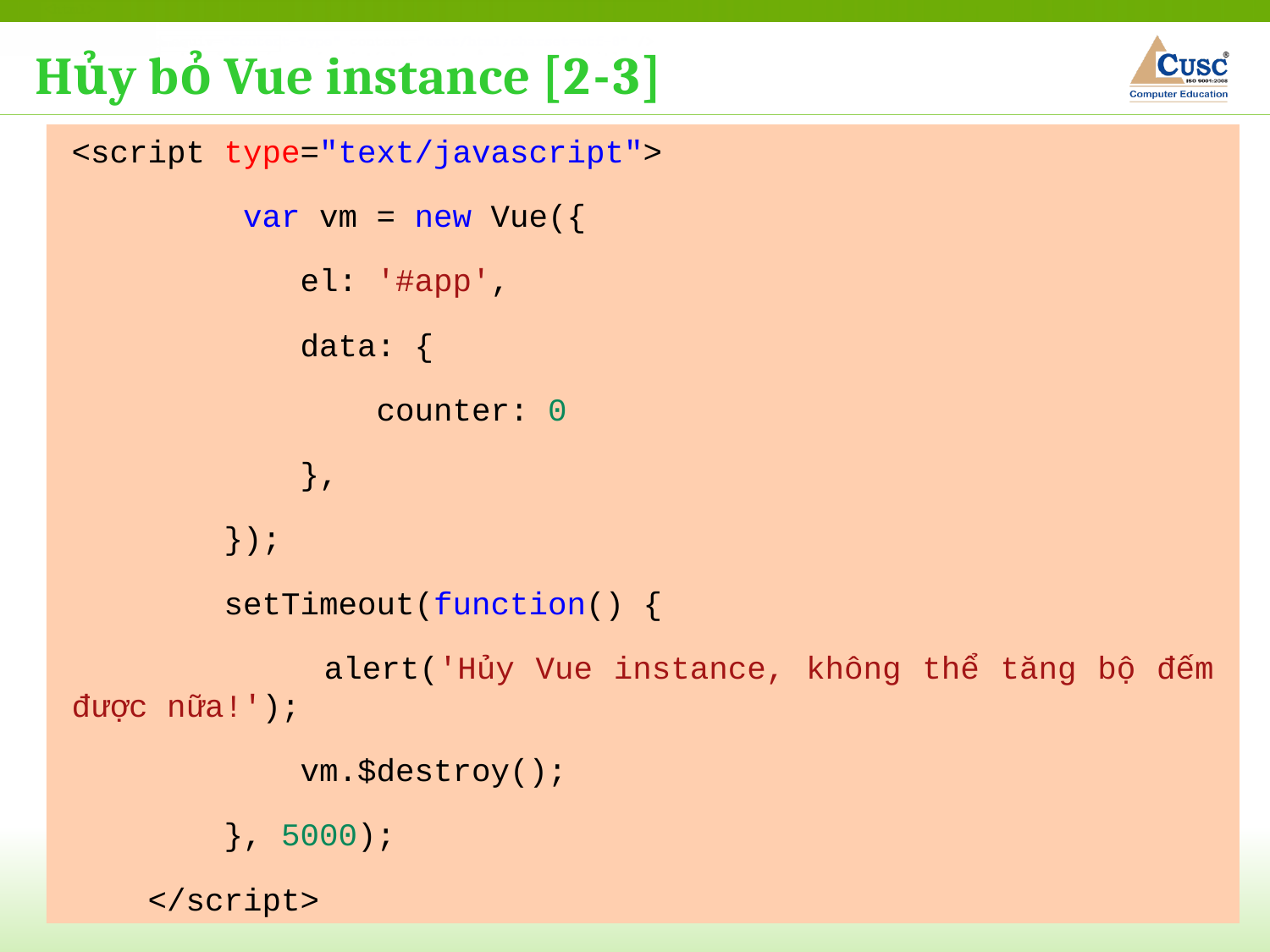

Hủy bỏ Vue instance [2-3]
<script type="text/javascript">
         var vm = new Vue({
            el: '#app',
            data: {
                counter: 0
            },
        });
        setTimeout(function() {
            alert('Hủy Vue instance, không thể tăng bộ đếm được nữa!');
            vm.$destroy();
        }, 5000);
    </script>
Sử dụng phương thức destroy()